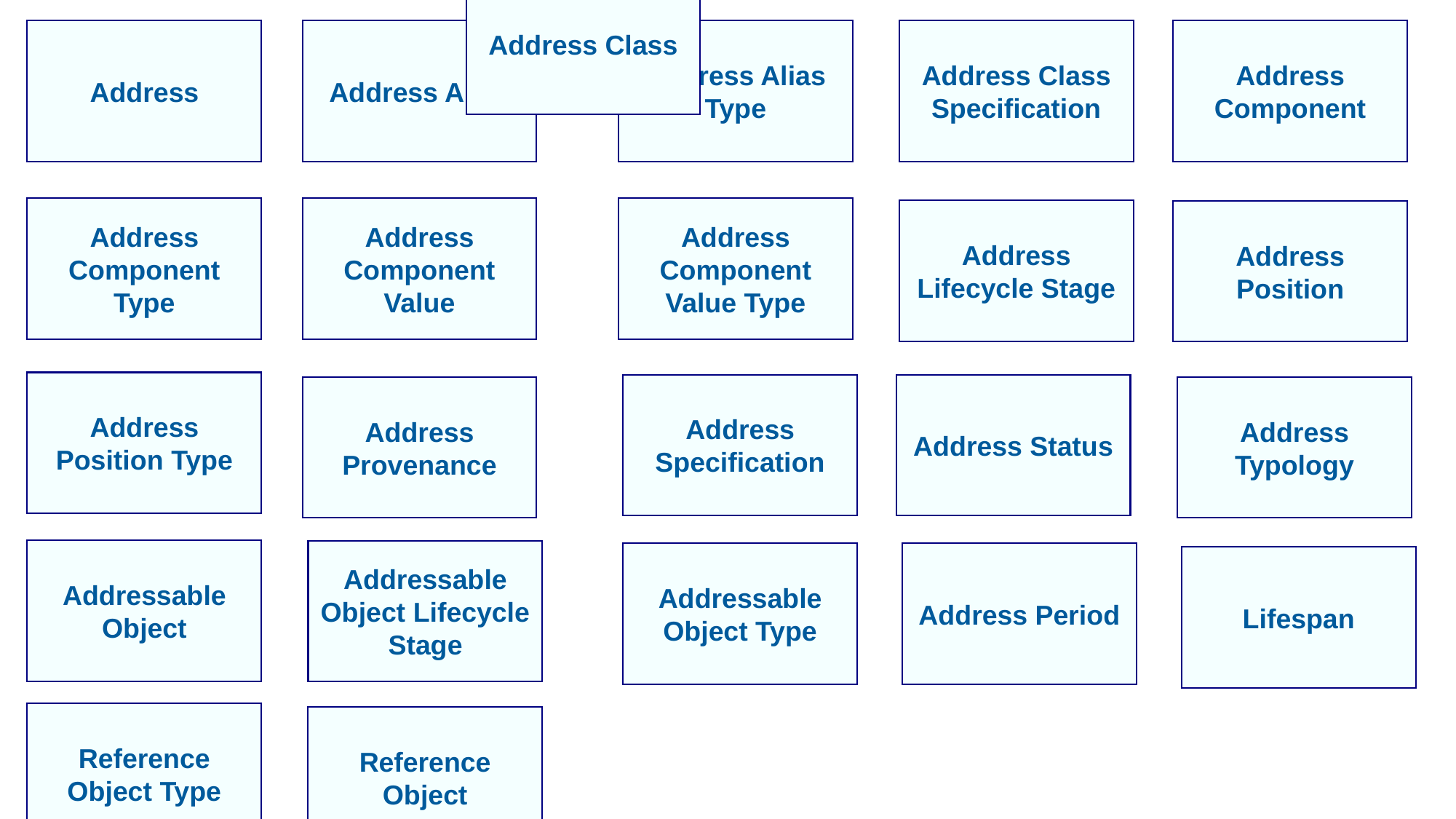

Address Class
Address
Address Alias
Address Alias Type
Address Class Specification
Address Component
Address Component Value
Address Component Value Type
Address Component Type
Address Lifecycle Stage
Address Position
Address Position Type
Address Specification
Address Status
Address Provenance
Address Typology
Addressable Object
Addressable Object Lifecycle Stage
Addressable Object Type
Address Period
Lifespan
Reference Object Type
Reference Object